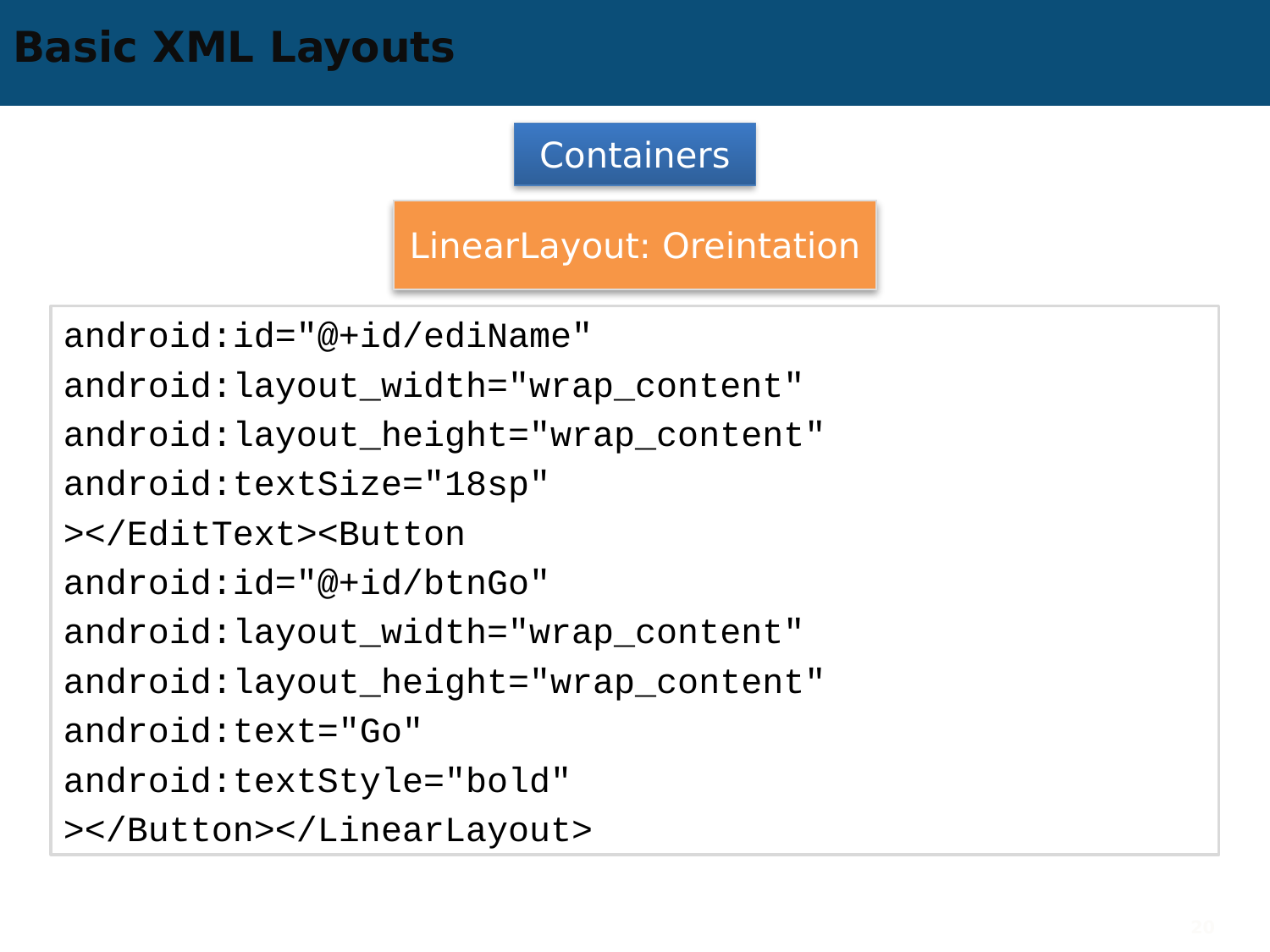

# Basic XML Layouts
Containers
LinearLayout: Oreintation
android:id="@+id/ediName"
android:layout_width="wrap_content"
android:layout_height="wrap_content"
android:textSize="18sp"
></EditText><Button
android:id="@+id/btnGo"
android:layout_width="wrap_content"
android:layout_height="wrap_content"
android:text="Go"
android:textStyle="bold"
></Button></LinearLayout>